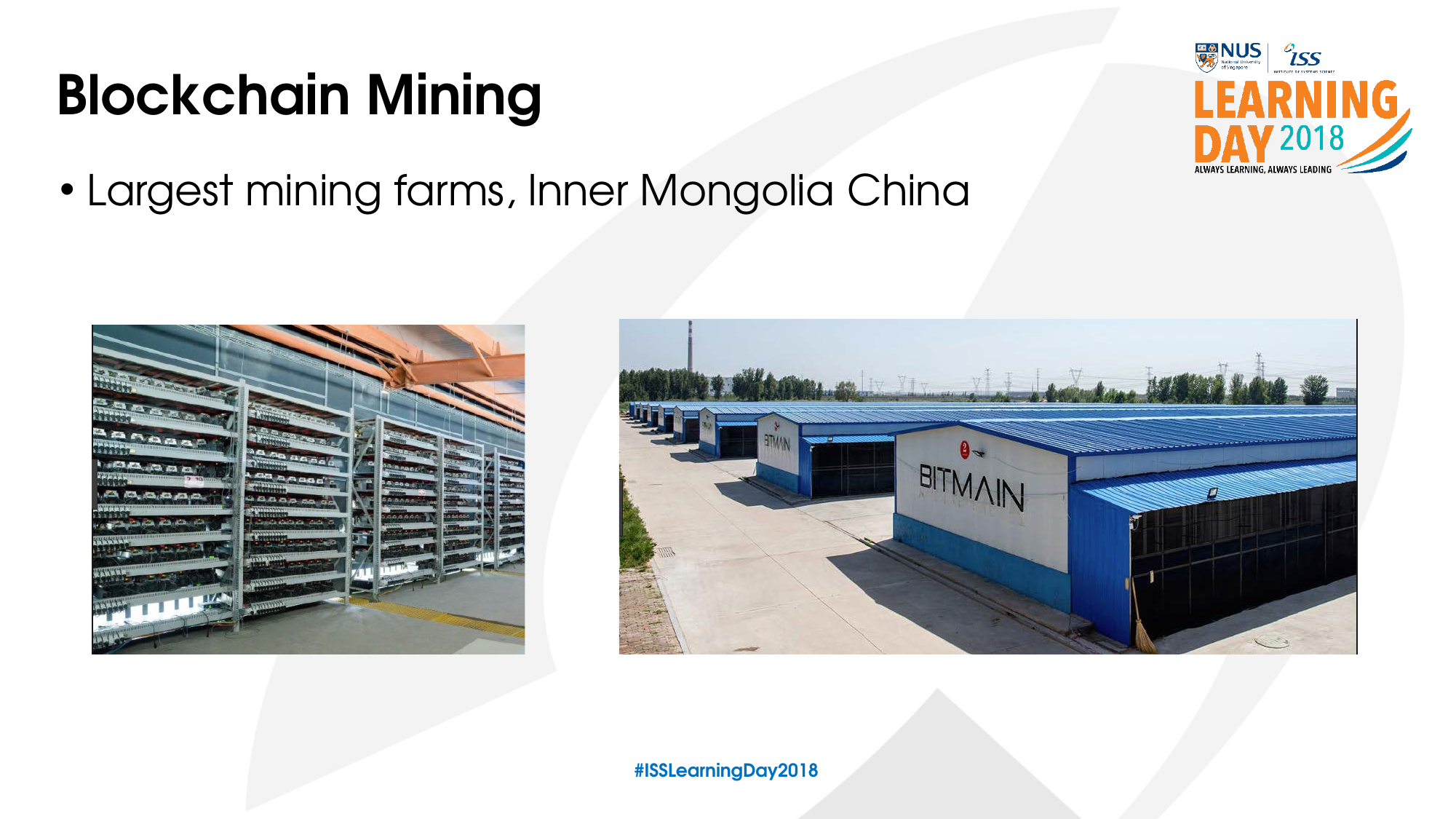

# Blockchain Mining
Largest mining farms, Inner Mongolia China

#ISSLearningDay2018